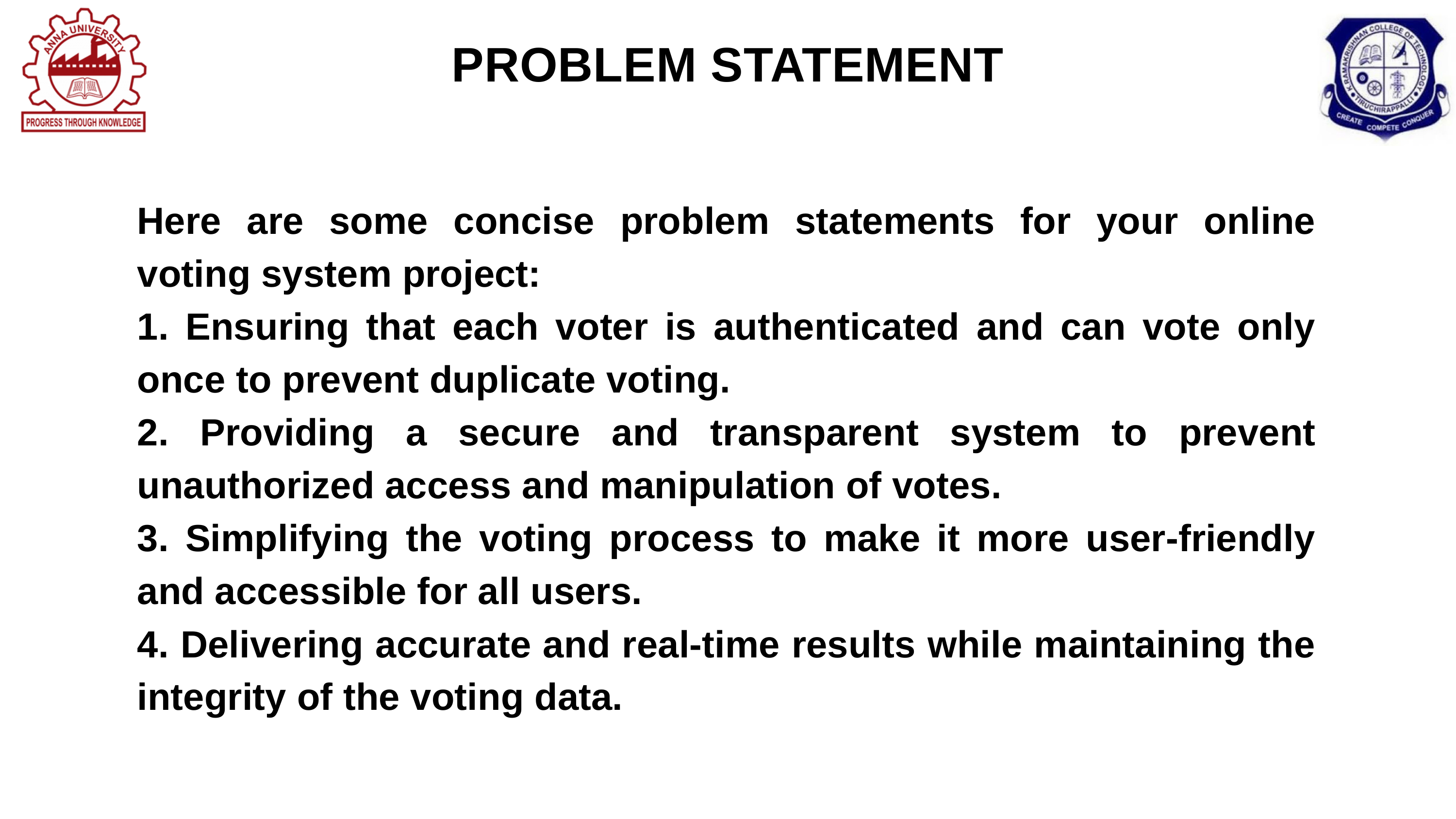

PROBLEM STATEMENT

Here are some concise problem statements for your online voting system project:
1. Ensuring that each voter is authenticated and can vote only once to prevent duplicate voting.
2. Providing a secure and transparent system to prevent unauthorized access and manipulation of votes.
3. Simplifying the voting process to make it more user-friendly and accessible for all users.
4. Delivering accurate and real-time results while maintaining the integrity of the voting data.